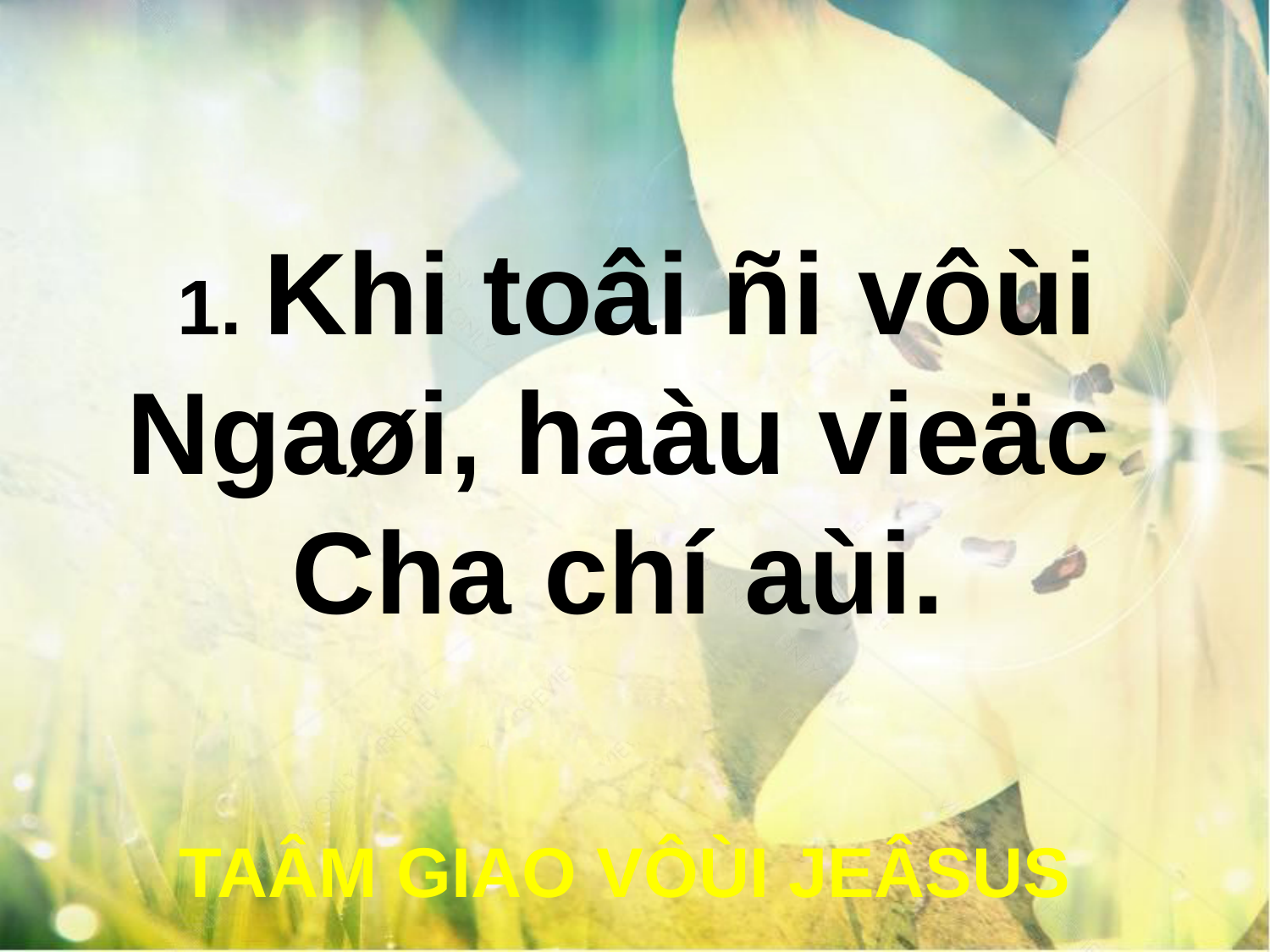

1. Khi toâi ñi vôùi
Ngaøi, haàu vieäc
Cha chí aùi.
TAÂM GIAO VÔÙI JEÂSUS